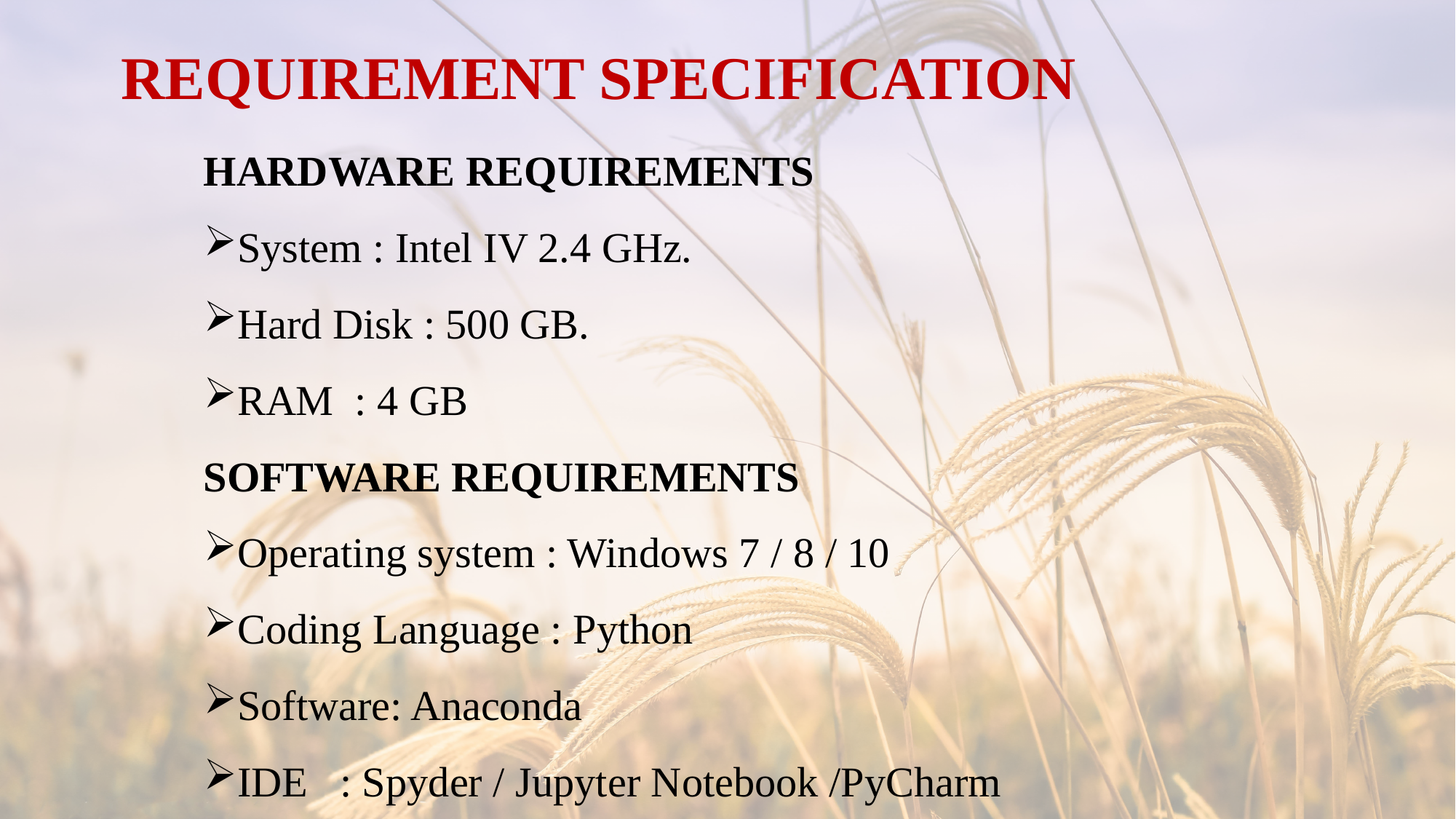

# REQUIREMENT SPECIFICATION
HARDWARE REQUIREMENTS
System : Intel IV 2.4 GHz.
Hard Disk : 500 GB.
RAM  : 4 GB
SOFTWARE REQUIREMENTS
Operating system : Windows 7 / 8 / 10
Coding Language : Python
Software: Anaconda
IDE	: Spyder / Jupyter Notebook /PyCharm